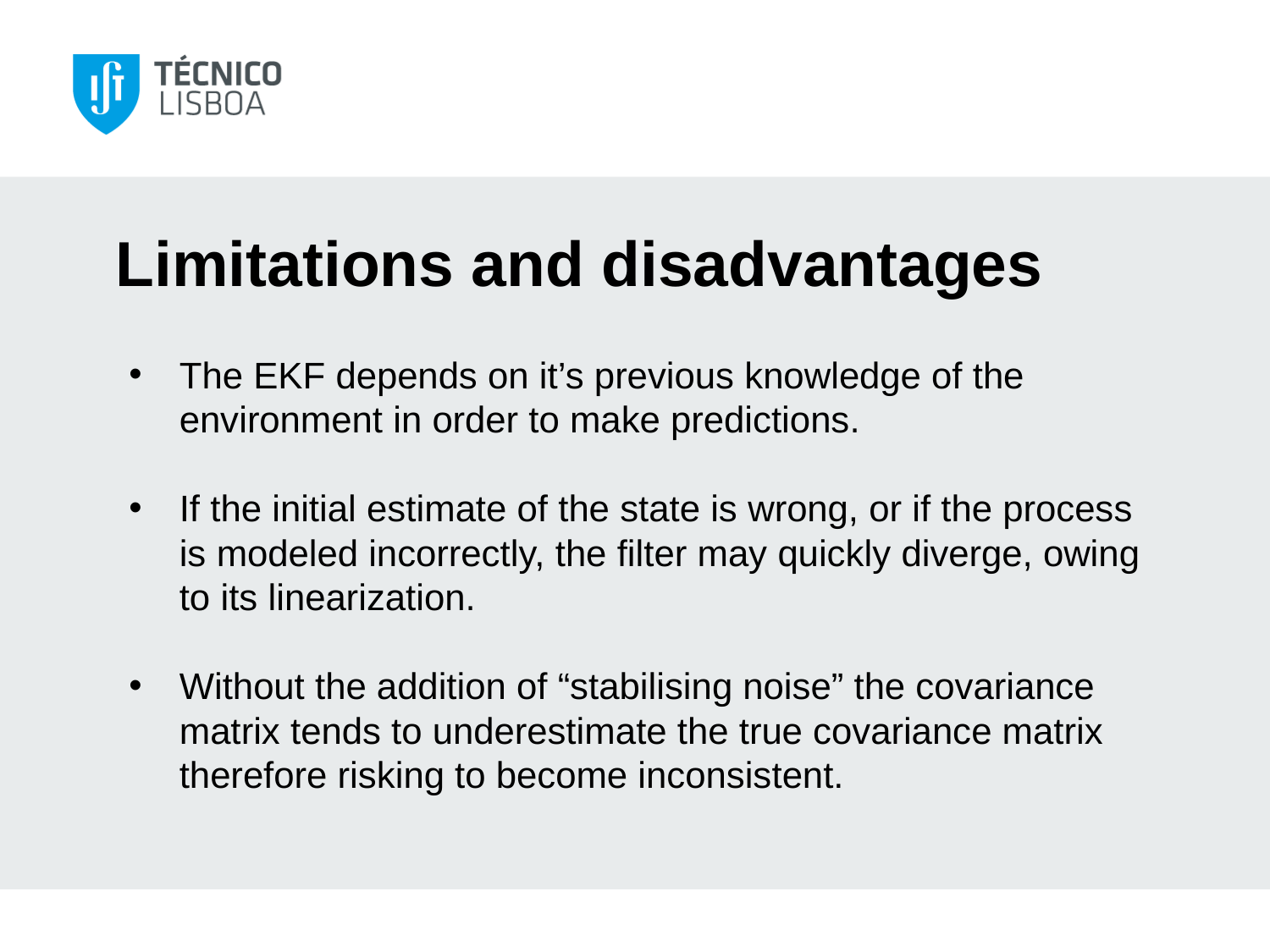

# Limitations and disadvantages
The EKF depends on it’s previous knowledge of the environment in order to make predictions.

If the initial estimate of the state is wrong, or if the process is modeled incorrectly, the filter may quickly diverge, owing to its linearization.

Without the addition of “stabilising noise” the covariance matrix tends to underestimate the true covariance matrix therefore risking to become inconsistent.